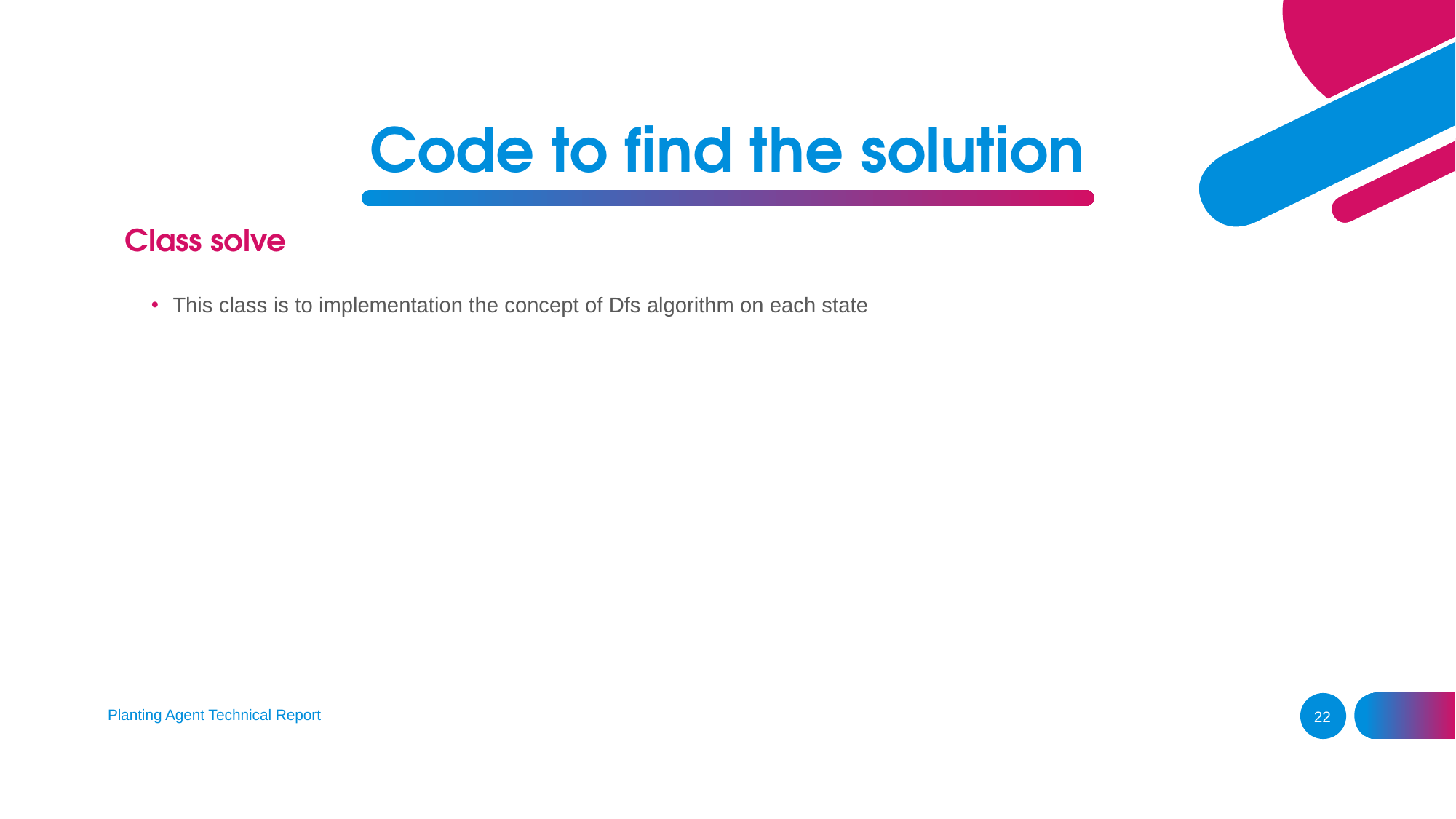

Code to find the solution
#
Class solve
This class is to implementation the concept of Dfs algorithm on each state

Planting Agent Technical Report
22